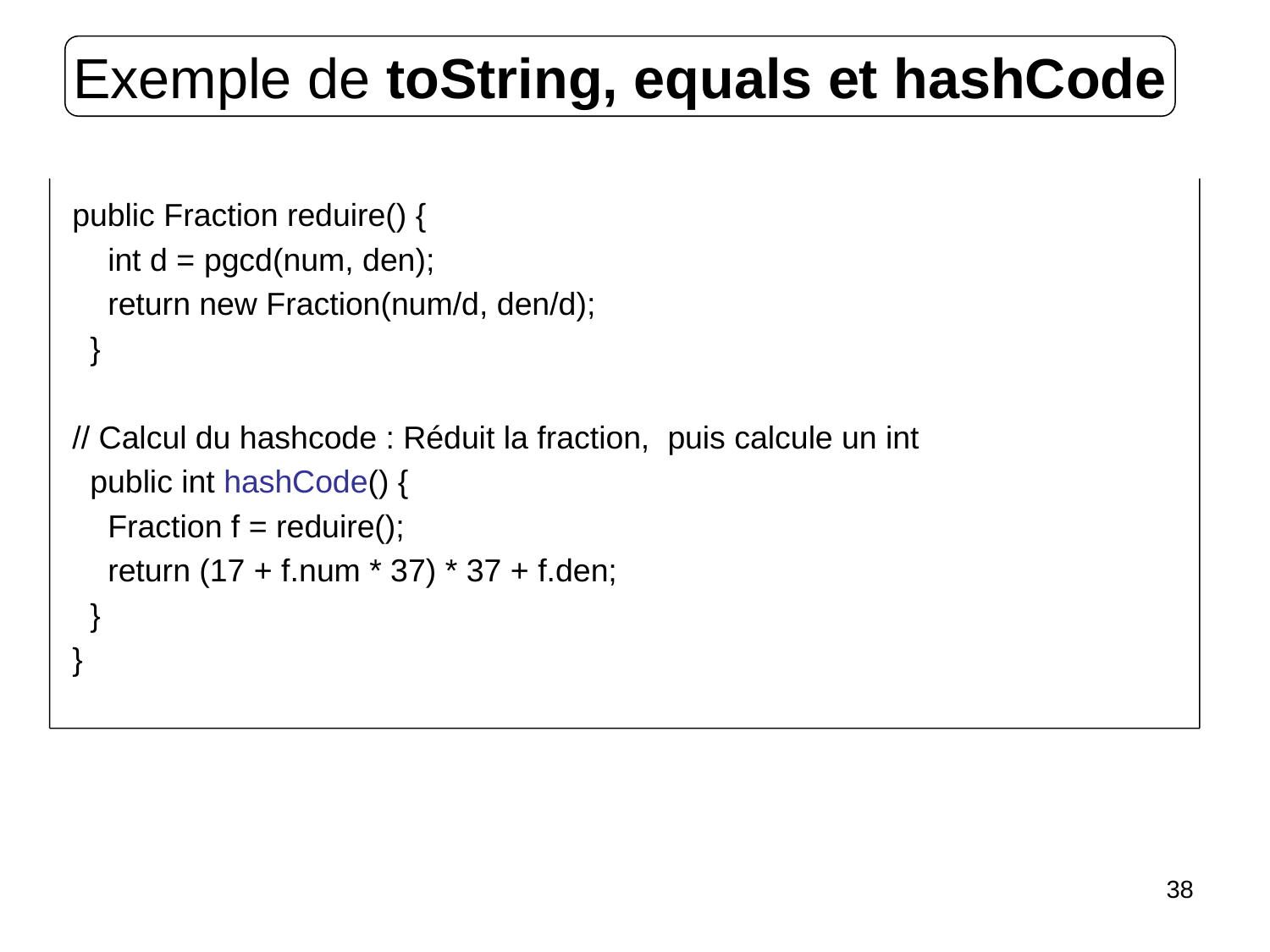

Exemple de toString, equals et hashCode

public Fraction reduire() {
    int d = pgcd(num, den);
    return new Fraction(num/d, den/d);
  }

// Calcul du hashcode : Réduit la fraction,  puis calcule un int
  public int hashCode() {
    Fraction f = reduire();
    return (17 + f.num * 37) * 37 + f.den;
  }
}

38